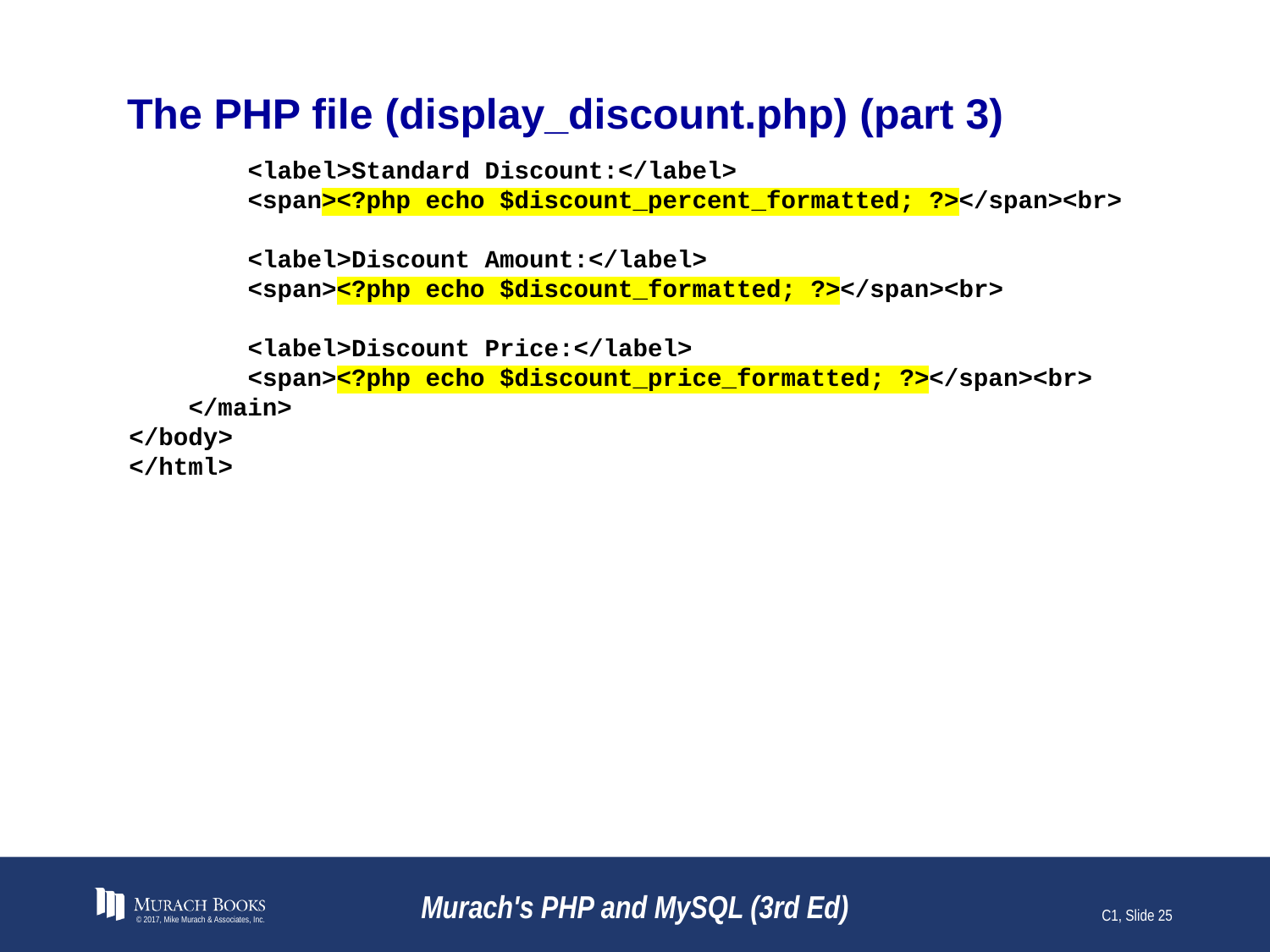

# The PHP file (display_discount.php) (part 3)
        <label>Standard Discount:</label>
        <span><?php echo $discount_percent_formatted; ?></span><br>

        <label>Discount Amount:</label>
        <span><?php echo $discount_formatted; ?></span><br>

        <label>Discount Price:</label>
        <span><?php echo $discount_price_formatted; ?></span><br>
    </main>
</body>
</html>

© 2017, Mike Murach & Associates, Inc.
Murach's PHP and MySQL (3rd Ed)

C1, Slide 25